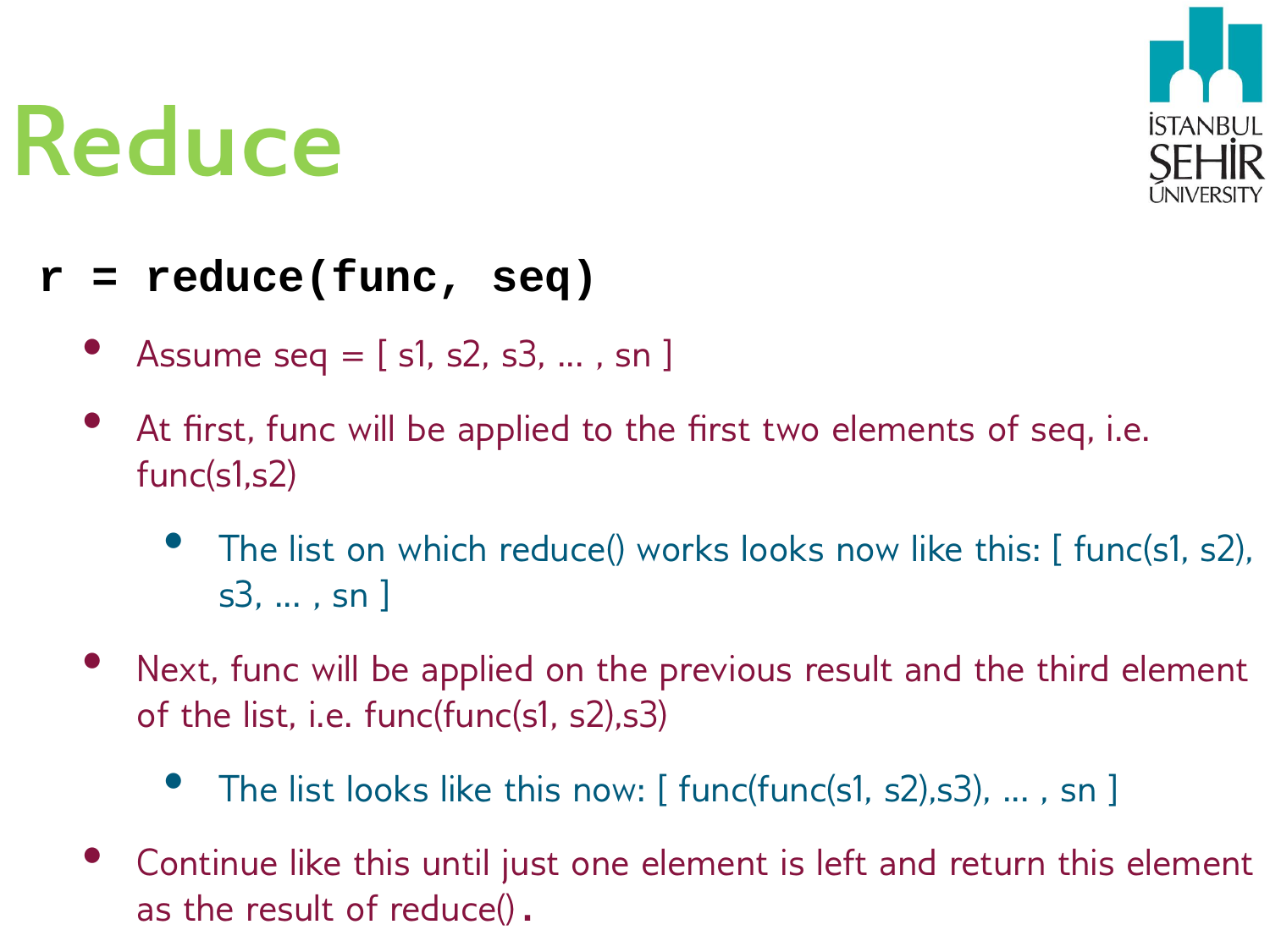

# Reduce
r = reduce(func, seq)
Assume seq = [ s1, s2, s3, ... , sn ]
At first, func will be applied to the first two elements of seq, i.e. func(s1,s2)
The list on which reduce() works looks now like this: [ func(s1, s2), s3, ... , sn ]
Next, func will be applied on the previous result and the third element of the list, i.e. func(func(s1, s2),s3)
The list looks like this now: [ func(func(s1, s2),s3), ... , sn ]
Continue like this until just one element is left and return this element as the result of reduce().